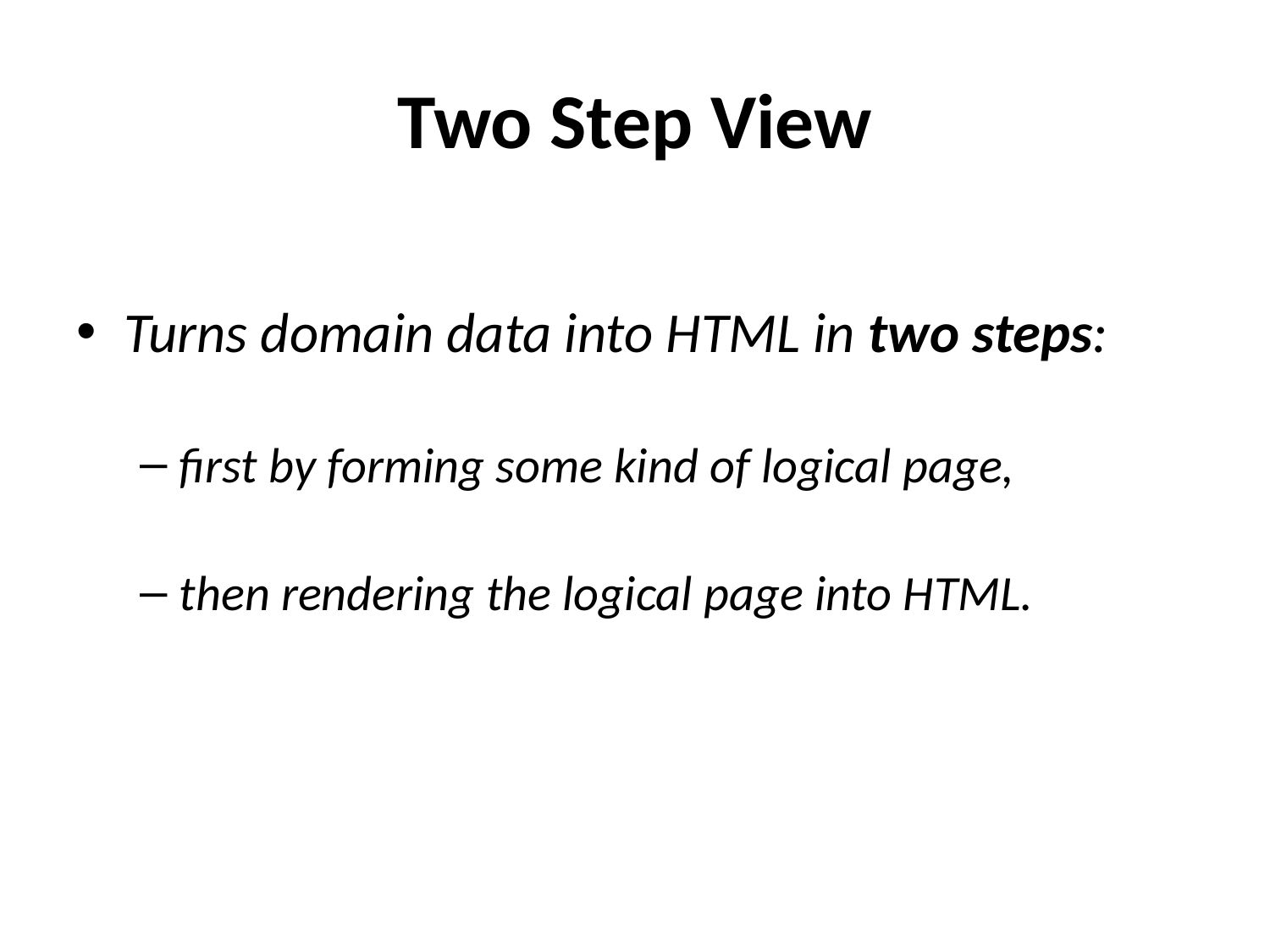

# Two Step View
Turns domain data into HTML in two steps:
first by forming some kind of logical page,
then rendering the logical page into HTML.